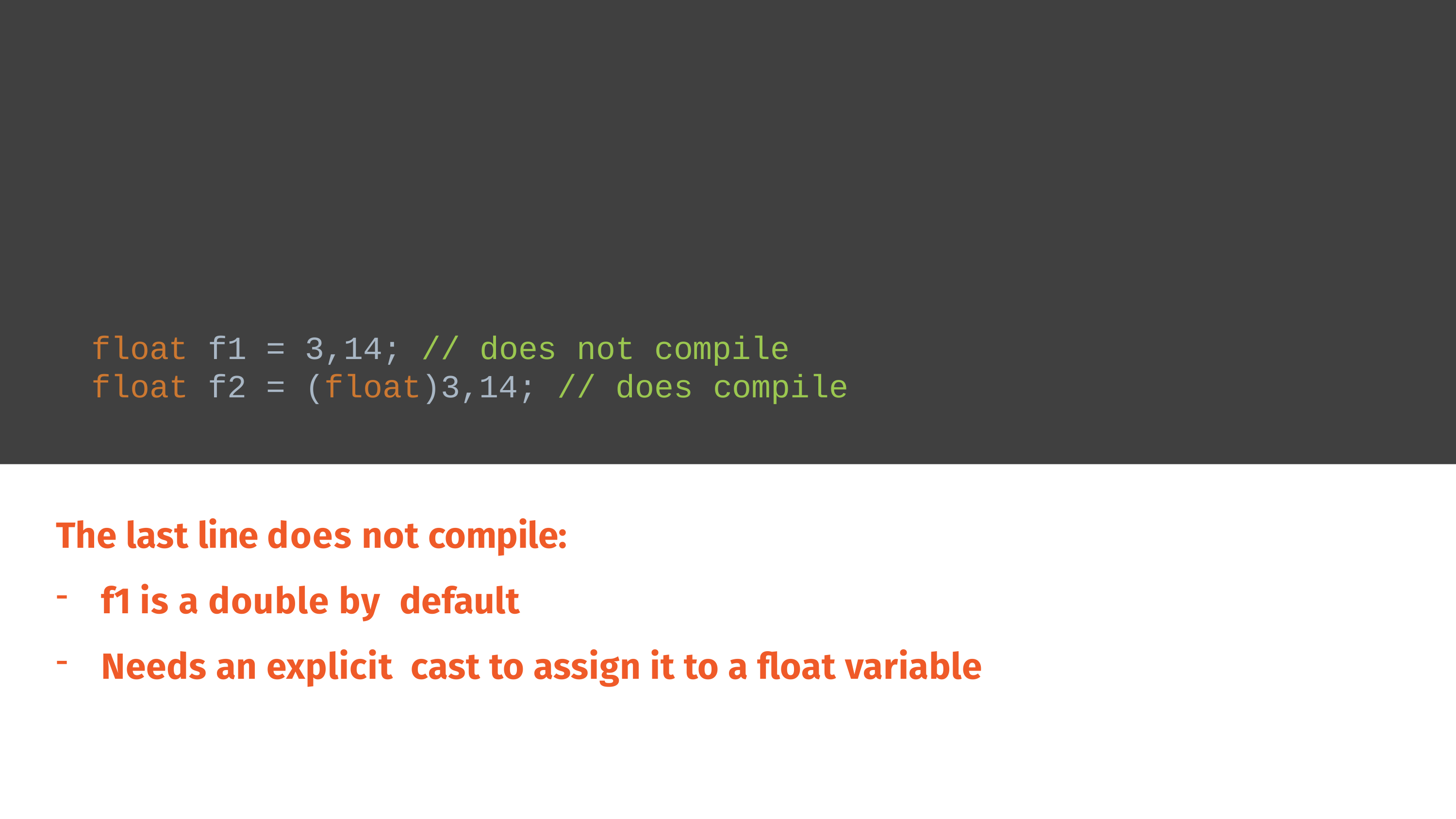

# float f1 = 3,14; // does not compile  float f2 = (float)3,14; // does compile
The last line does not compile:
f1 is a double by  default
Needs an explicit  cast to assign it to a float variable
33